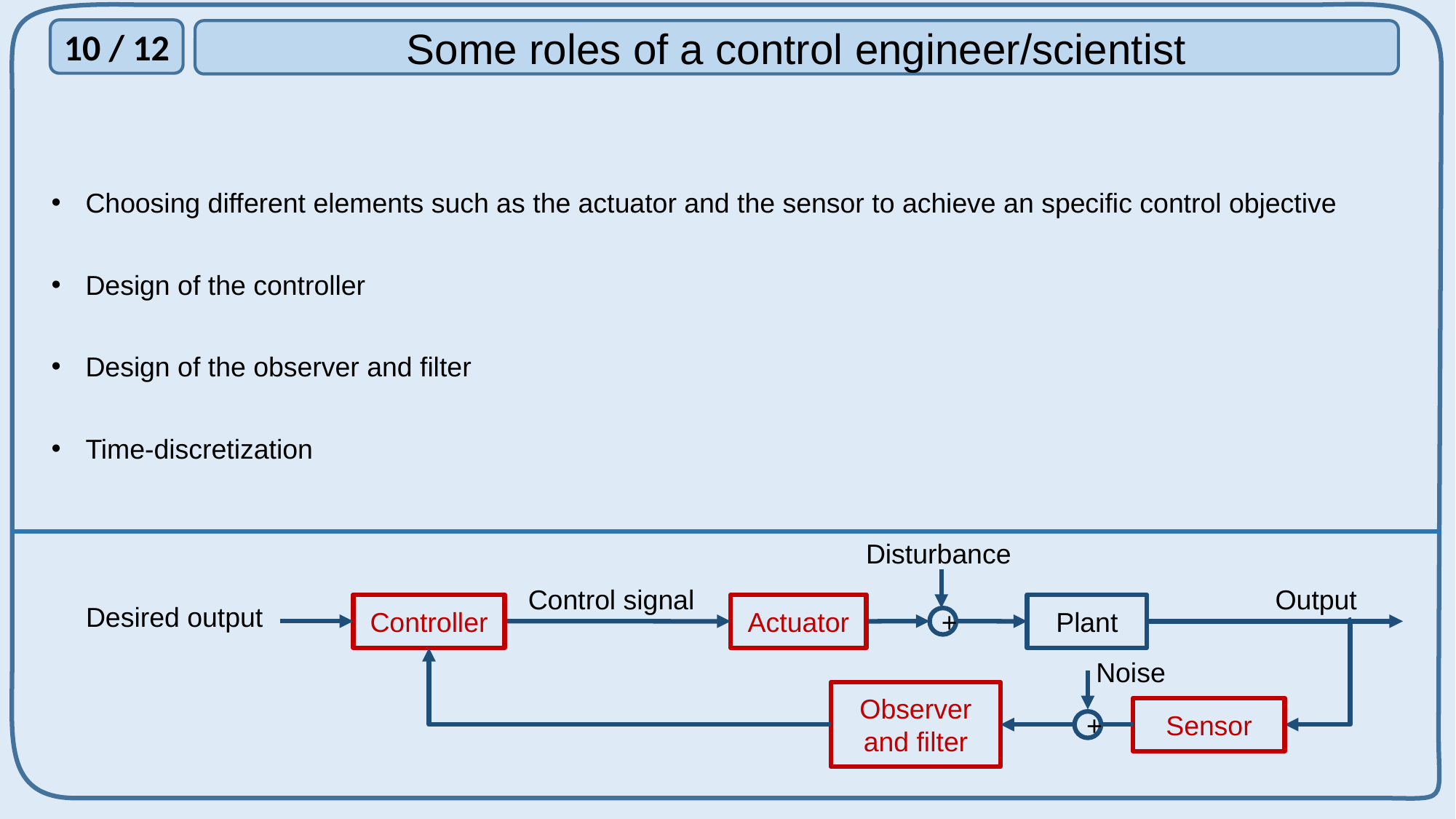

10 / 12
Some roles of a control engineer/scientist
Choosing different elements such as the actuator and the sensor to achieve an specific control objective
Design of the controller
Design of the observer and filter
Time-discretization
Disturbance
Control signal
Output
Controller
Desired output
Actuator
Plant
+
Noise
Observer
and filter
Sensor
+